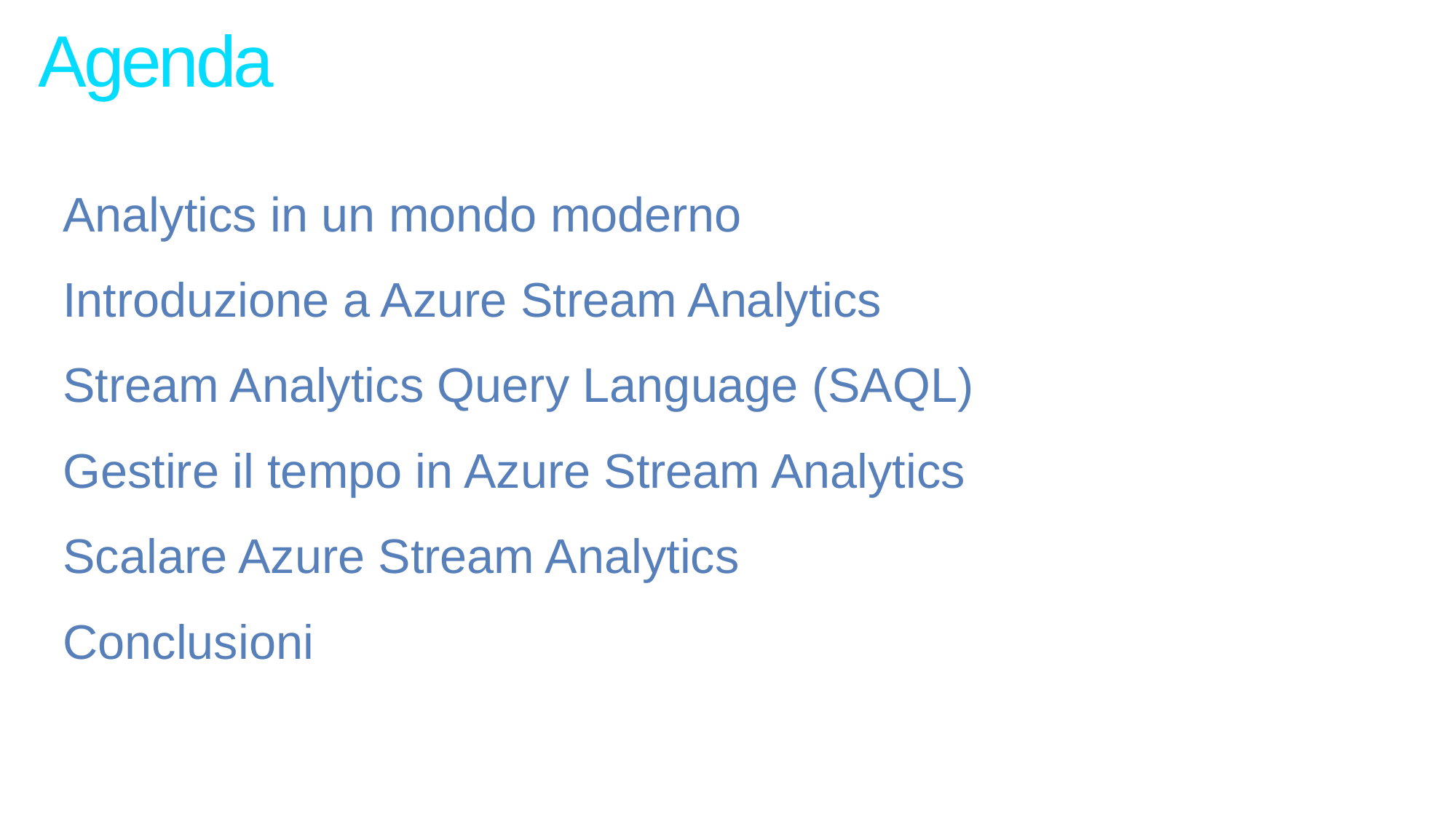

# Agenda
Analytics in un mondo moderno
Introduzione a Azure Stream Analytics
Stream Analytics Query Language (SAQL)
Gestire il tempo in Azure Stream Analytics
Scalare Azure Stream Analytics
Conclusioni